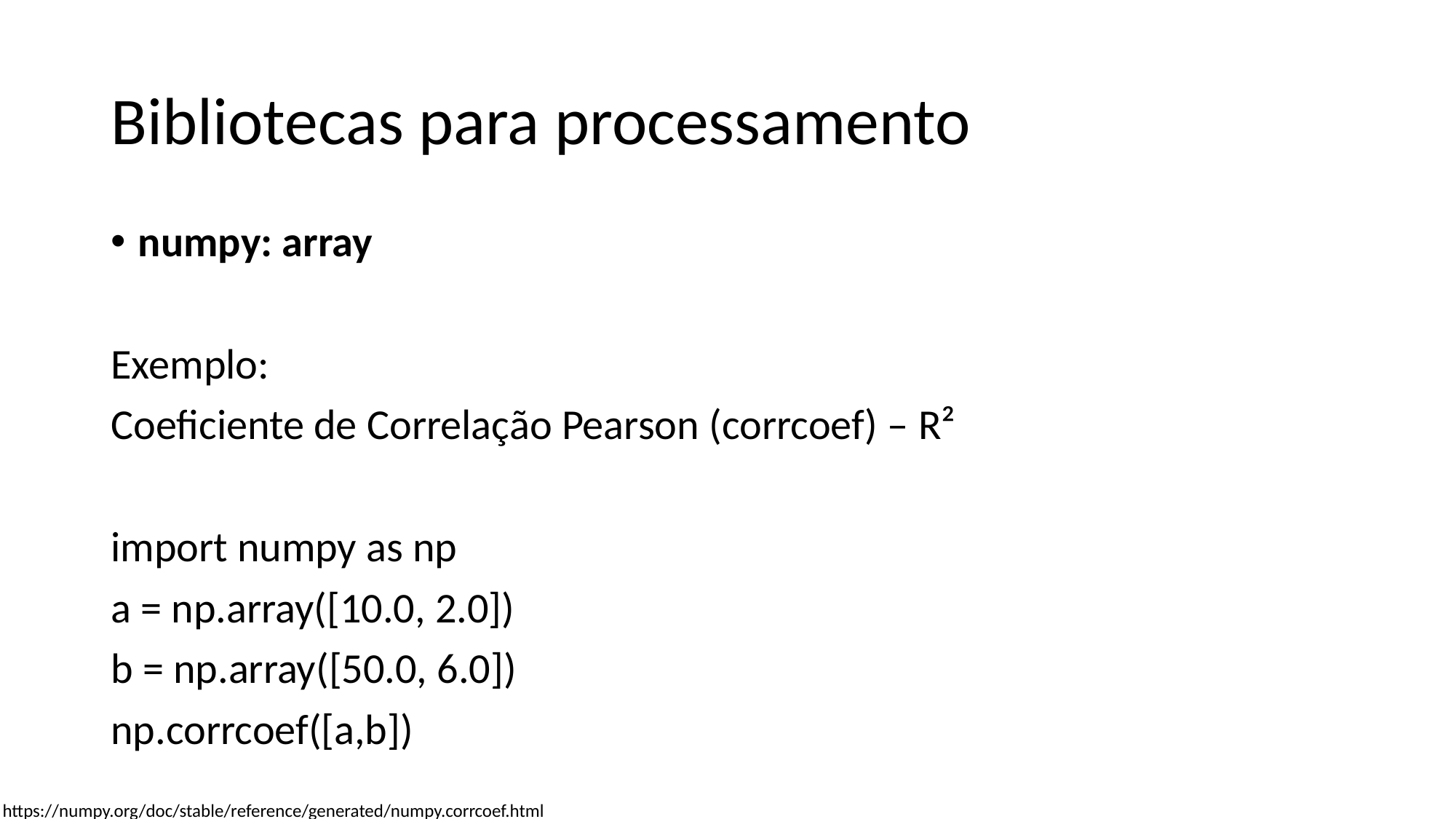

# Bibliotecas para processamento
numpy: array

Exemplo:
Coeficiente de Correlação Pearson (corrcoef) – R²

import numpy as np
a = np.array([10.0, 2.0])
b = np.array([50.0, 6.0])
np.corrcoef([a,b])

https://numpy.org/doc/stable/reference/generated/numpy.corrcoef.html